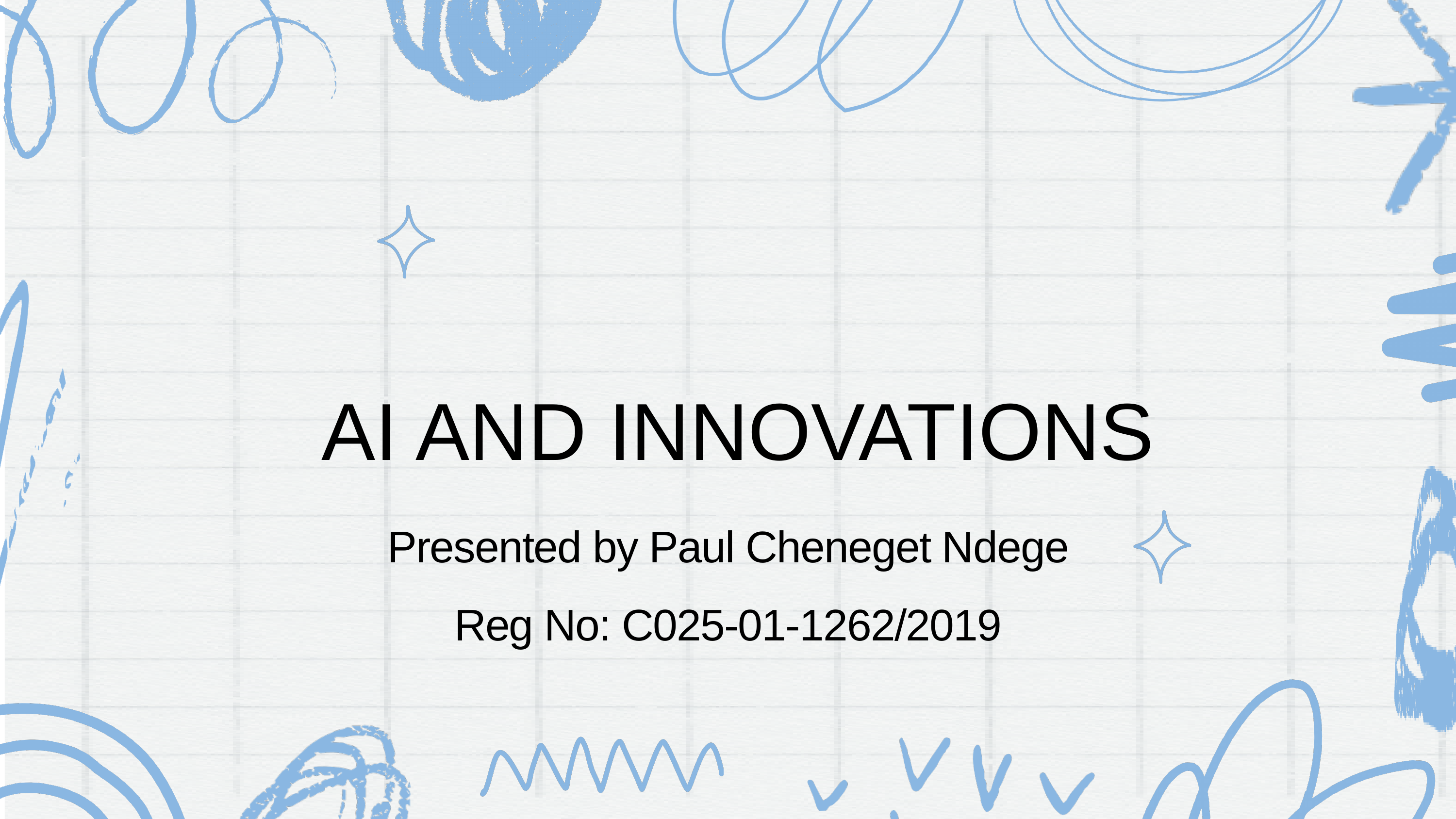

AI AND INNOVATIONS

Presented by Paul Cheneget Ndege

Reg No: C025-01-1262/2019